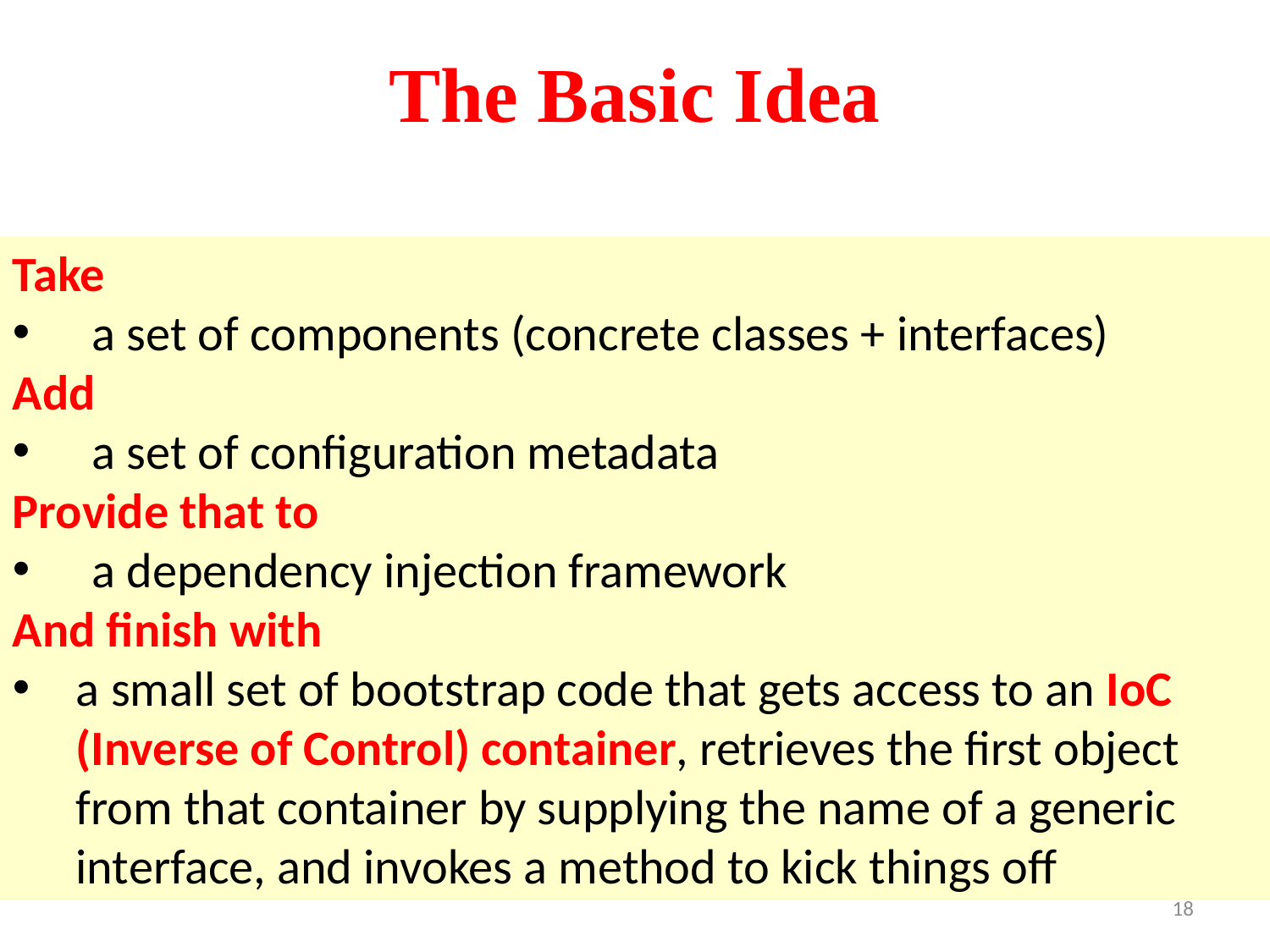

The Basic Idea
Take
a set of components (concrete classes + interfaces)
Add
a set of configuration metadata
Provide that to
a dependency injection framework
And finish with
a small set of bootstrap code that gets access to an IoC (Inverse of Control) container, retrieves the first object from that container by supplying the name of a generic interface, and invokes a method to kick things off
18